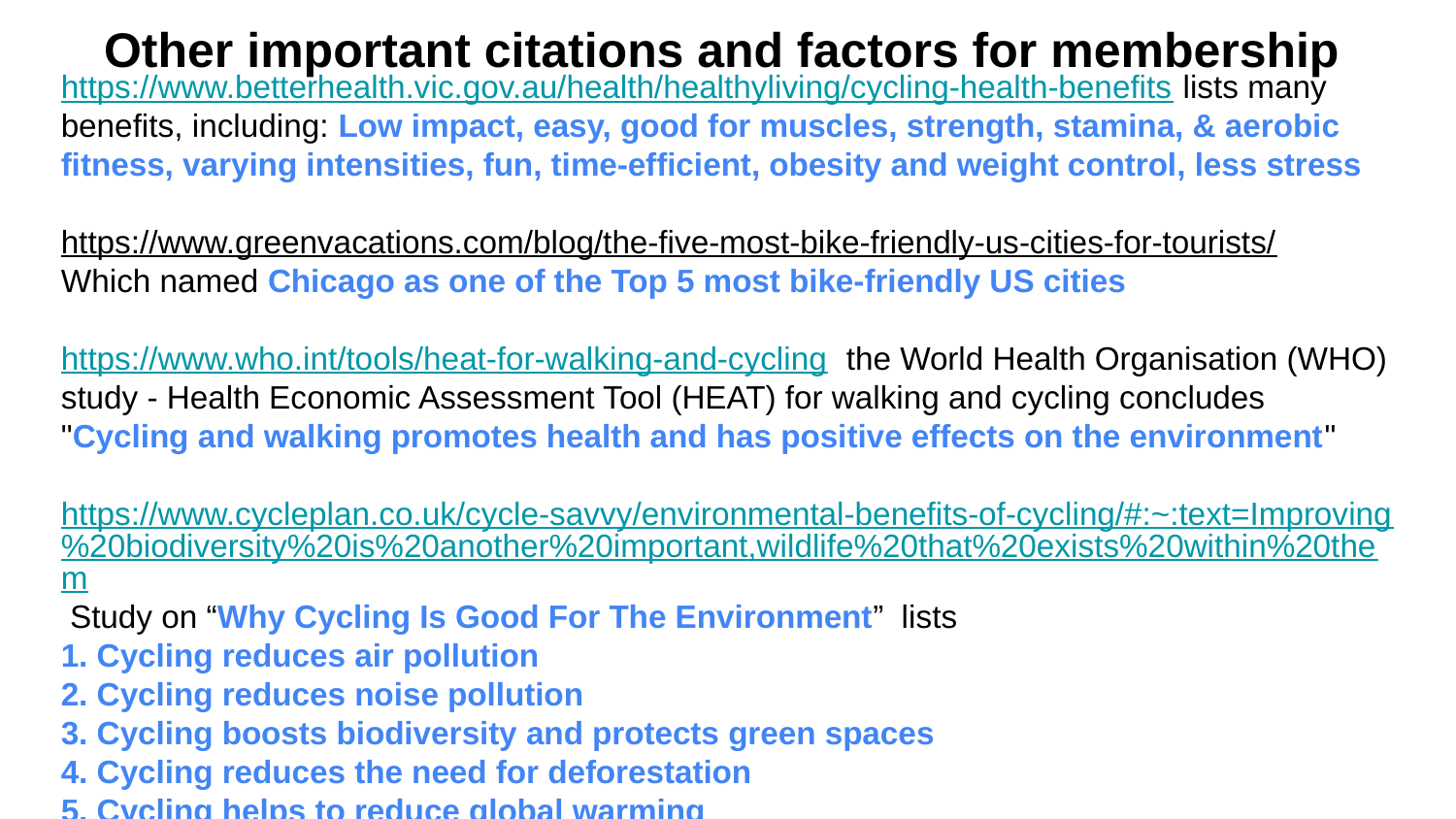

Other important citations and factors for membership
https://www.betterhealth.vic.gov.au/health/healthyliving/cycling-health-benefits lists many benefits, including: Low impact, easy, good for muscles, strength, stamina, & aerobic fitness, varying intensities, fun, time-efficient, obesity and weight control, less stress

https://www.greenvacations.com/blog/the-five-most-bike-friendly-us-cities-for-tourists/
Which named Chicago as one of the Top 5 most bike-friendly US cities

https://www.who.int/tools/heat-for-walking-and-cycling  the World Health Organisation (WHO) study - Health Economic Assessment Tool (HEAT) for walking and cycling concludes "Cycling and walking promotes health and has positive effects on the environment"

https://www.cycleplan.co.uk/cycle-savvy/environmental-benefits-of-cycling/#:~:text=Improving%20biodiversity%20is%20another%20important,wildlife%20that%20exists%20within%20them Study on “Why Cycling Is Good For The Environment”  lists
1. Cycling reduces air pollution
2. Cycling reduces noise pollution
3. Cycling boosts biodiversity and protects green spaces
4. Cycling reduces the need for deforestation
5. Cycling helps to reduce global warming